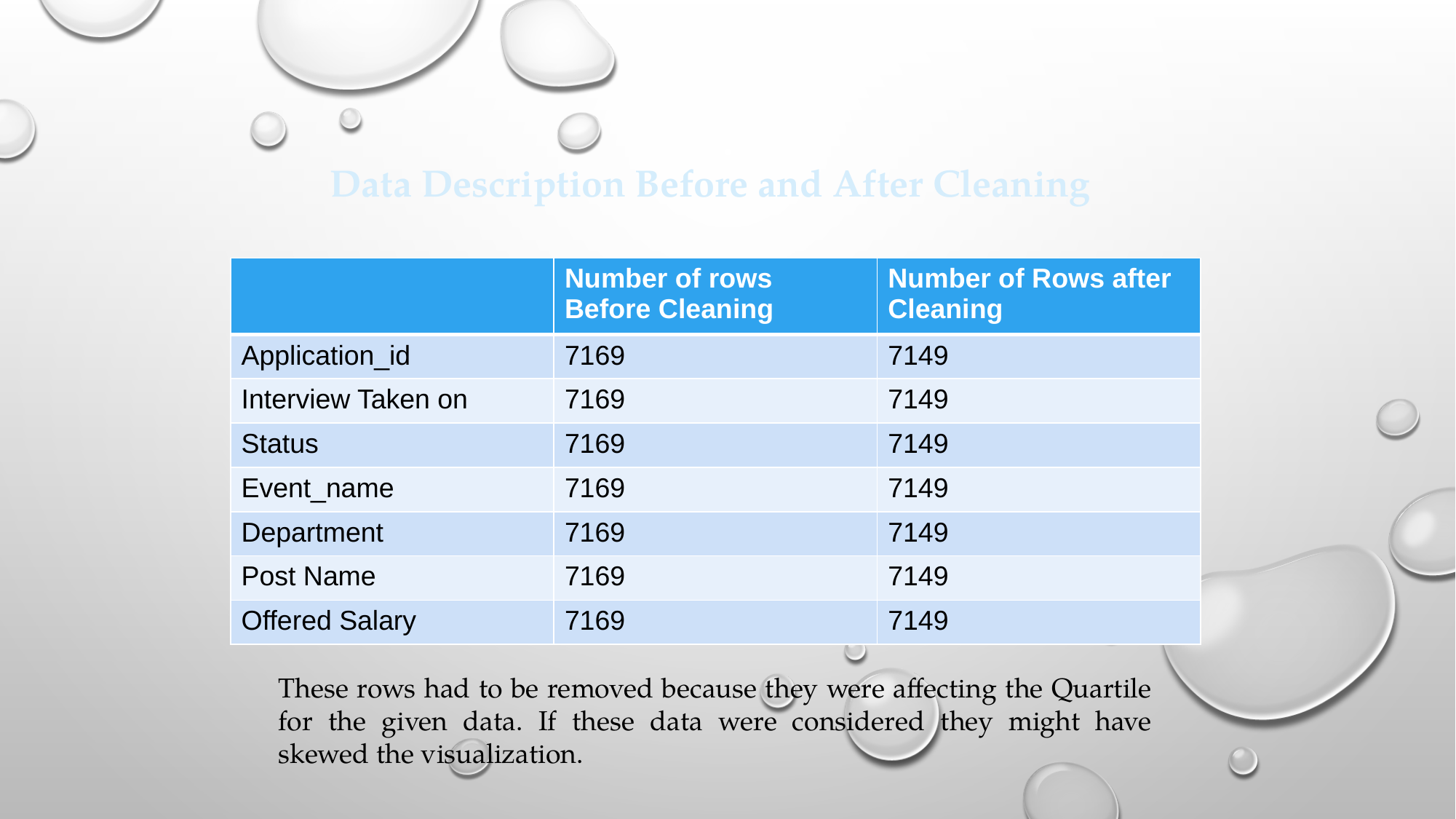

Data Description Before and After Cleaning
|  | Number of rows Before Cleaning | Number of Rows after Cleaning |
| --- | --- | --- |
| Application\_id | 7169 | 7149 |
| Interview Taken on | 7169 | 7149 |
| Status | 7169 | 7149 |
| Event\_name | 7169 | 7149 |
| Department | 7169 | 7149 |
| Post Name | 7169 | 7149 |
| Offered Salary | 7169 | 7149 |
These rows had to be removed because they were affecting the Quartile for the given data. If these data were considered they might have skewed the visualization.